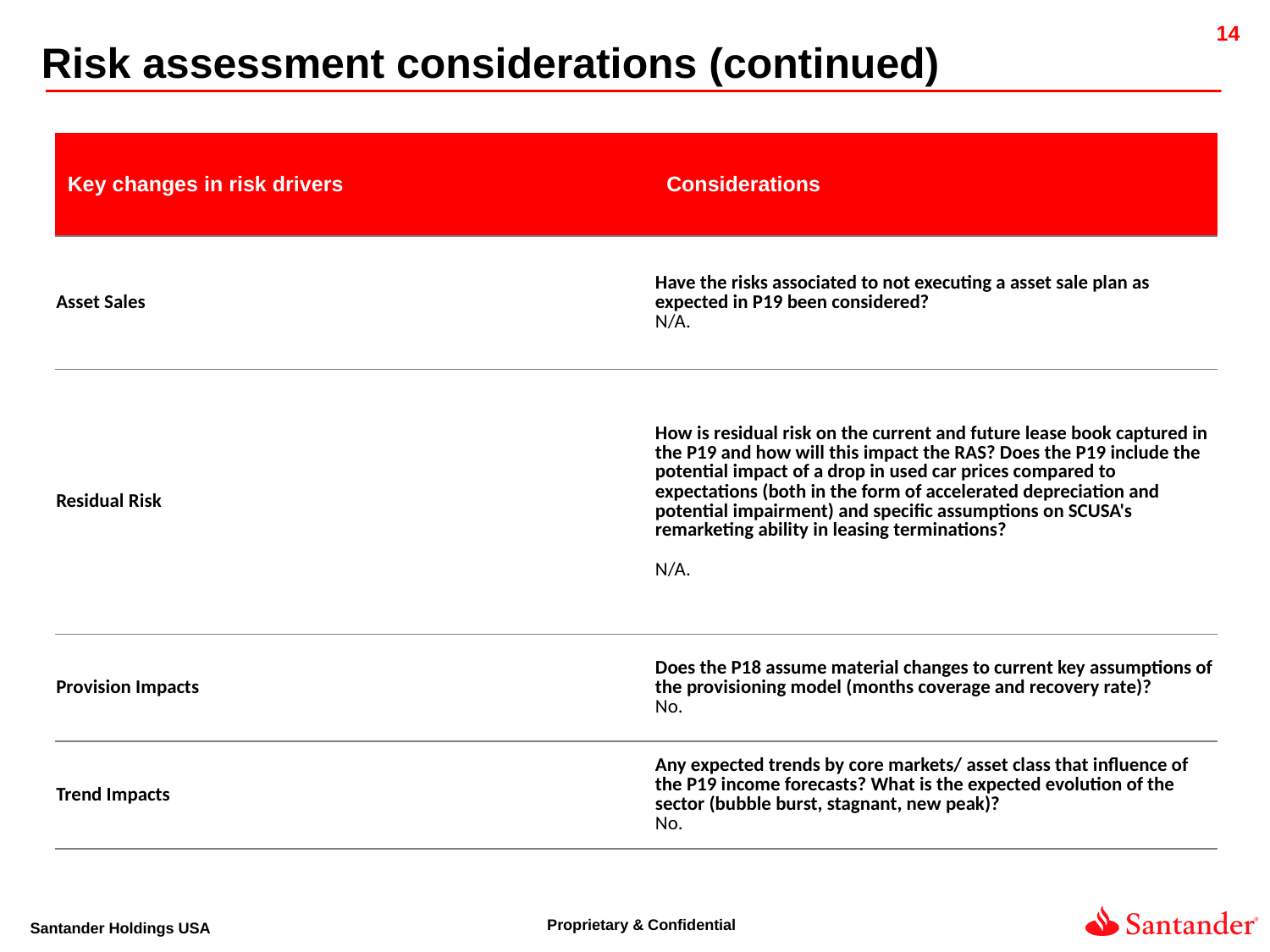

Risk assessment considerations (continued)
| Key changes in risk drivers | Considerations |
| --- | --- |
| Asset Sales | Have the risks associated to not executing a asset sale plan as expected in P19 been considered? N/A. |
| Residual Risk | How is residual risk on the current and future lease book captured in the P19 and how will this impact the RAS? Does the P19 include the potential impact of a drop in used car prices compared to expectations (both in the form of accelerated depreciation and potential impairment) and specific assumptions on SCUSA's remarketing ability in leasing terminations? N/A. |
| Provision Impacts | Does the P18 assume material changes to current key assumptions of the provisioning model (months coverage and recovery rate)? No. |
| Trend Impacts | Any expected trends by core markets/ asset class that influence of the P19 income forecasts? What is the expected evolution of the sector (bubble burst, stagnant, new peak)? No. |